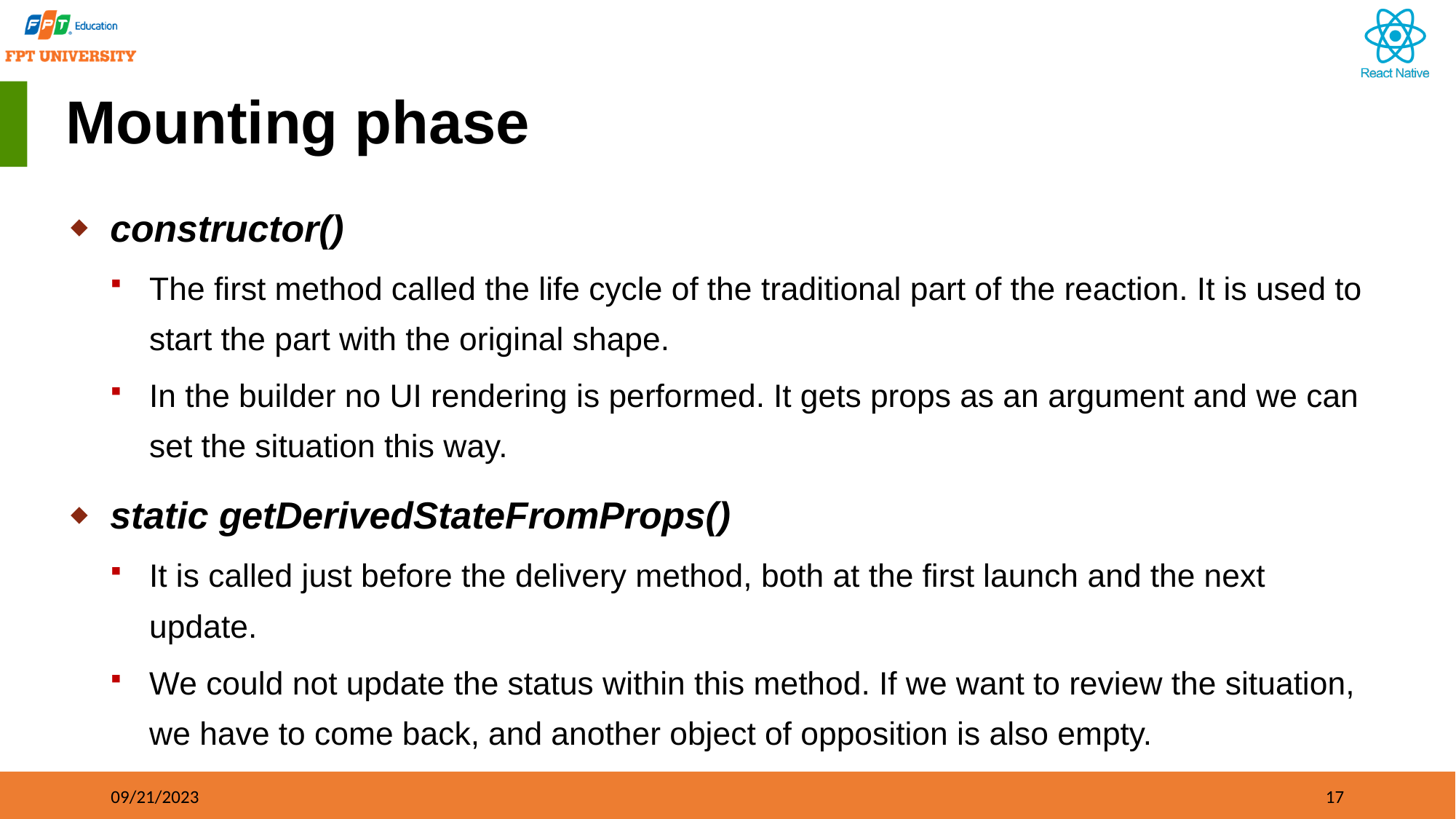

# Mounting phase
constructor()
The first method called the life cycle of the traditional part of the reaction. It is used to start the part with the original shape.
In the builder no UI rendering is performed. It gets props as an argument and we can set the situation this way.
static getDerivedStateFromProps()
It is called just before the delivery method, both at the first launch and the next update.
We could not update the status within this method. If we want to review the situation, we have to come back, and another object of opposition is also empty.

09/21/2023
17